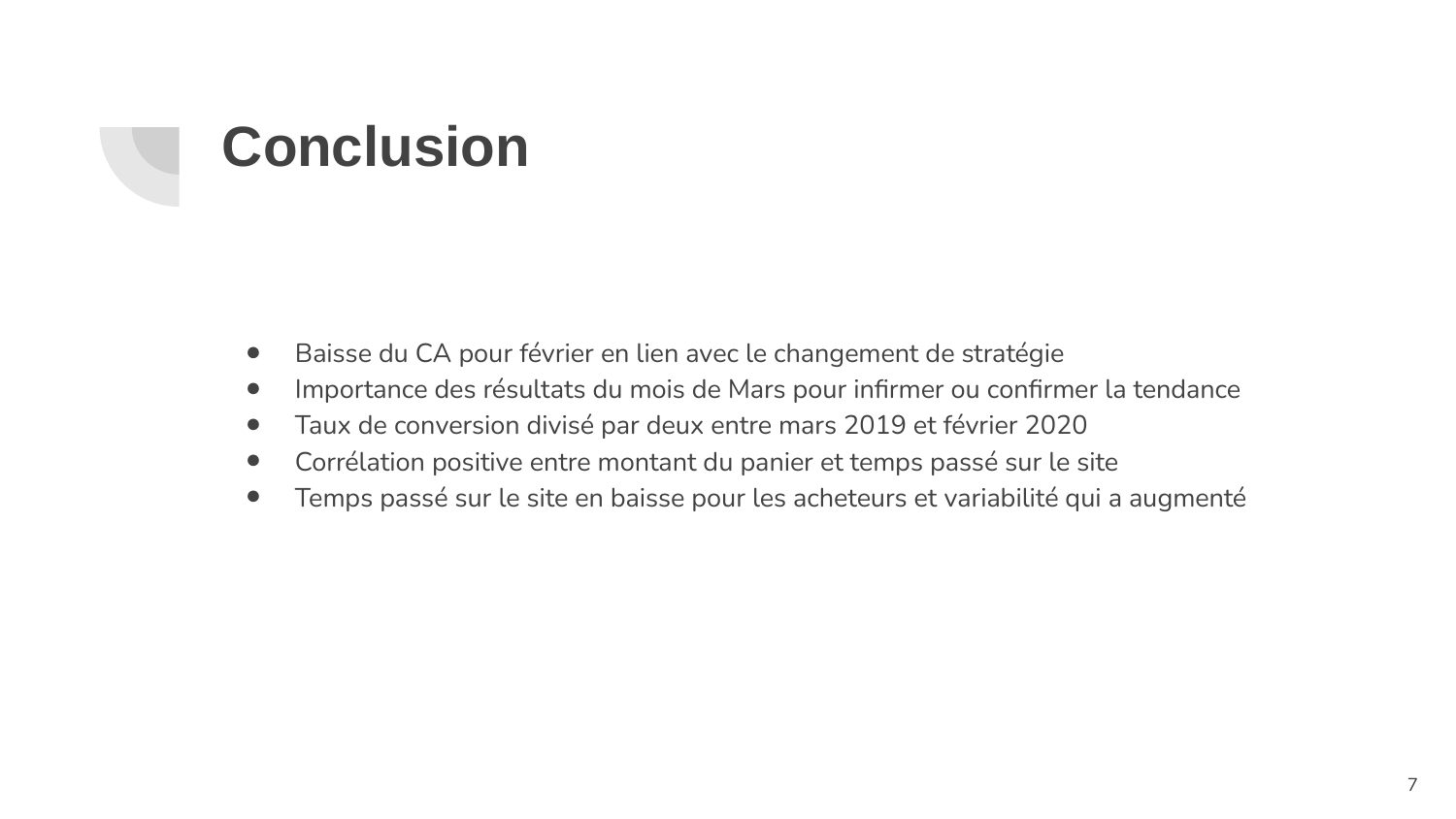

# Conclusion
Baisse du CA pour février en lien avec le changement de stratégie
Importance des résultats du mois de Mars pour infirmer ou confirmer la tendance
Taux de conversion divisé par deux entre mars 2019 et février 2020
Corrélation positive entre montant du panier et temps passé sur le site
Temps passé sur le site en baisse pour les acheteurs et variabilité qui a augmenté
7